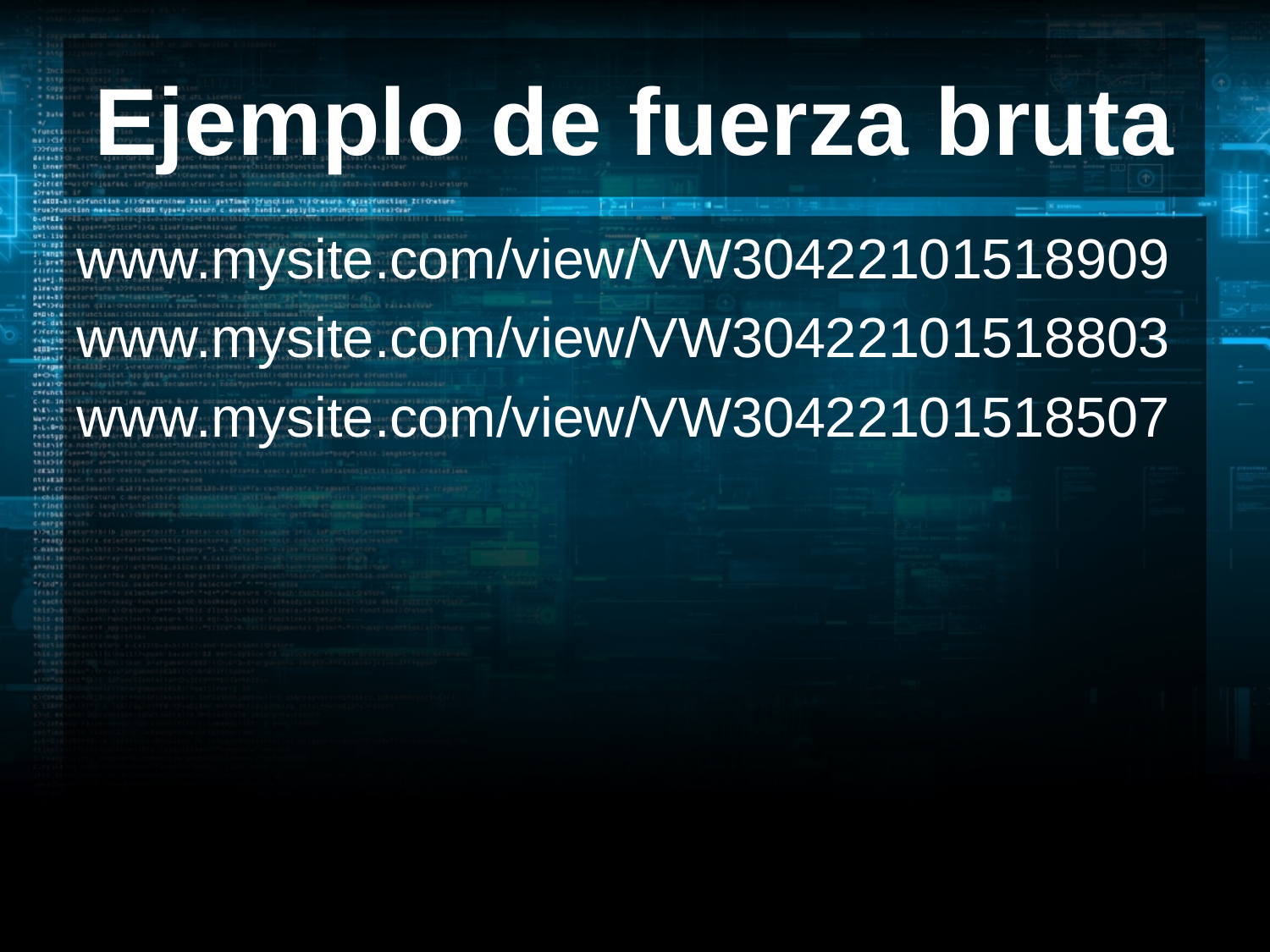

# Ejemplo de fuerza bruta
www.mysite.com/view/VW30422101518909
www.mysite.com/view/VW30422101518803
www.mysite.com/view/VW30422101518507